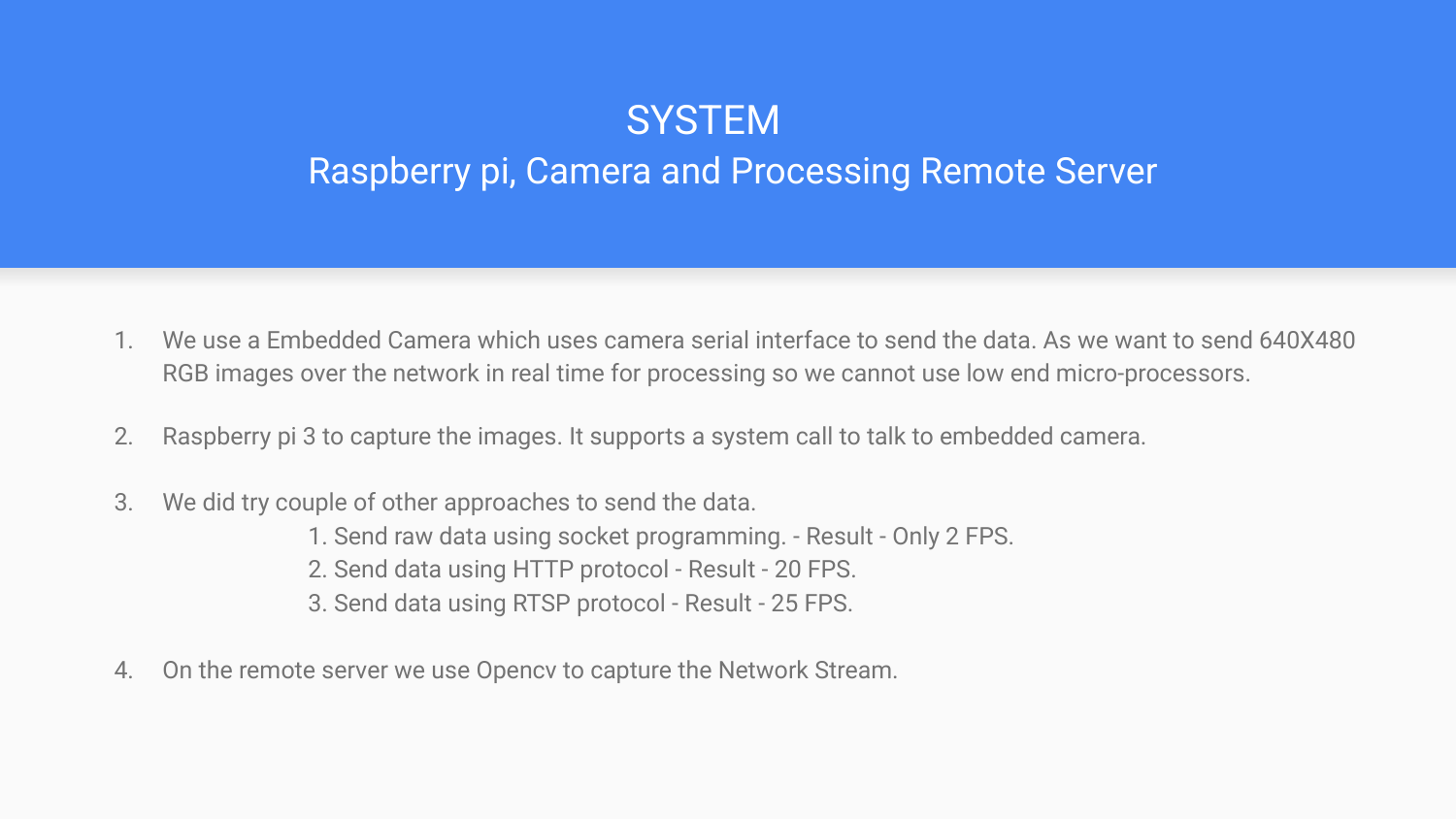

# SYSTEM
Raspberry pi, Camera and Processing Remote Server
We use a Embedded Camera which uses camera serial interface to send the data. As we want to send 640X480 RGB images over the network in real time for processing so we cannot use low end micro-processors.
Raspberry pi 3 to capture the images. It supports a system call to talk to embedded camera.
We did try couple of other approaches to send the data.
	1. Send raw data using socket programming. - Result - Only 2 FPS.
	2. Send data using HTTP protocol - Result - 20 FPS.
	3. Send data using RTSP protocol - Result - 25 FPS.
On the remote server we use Opencv to capture the Network Stream.